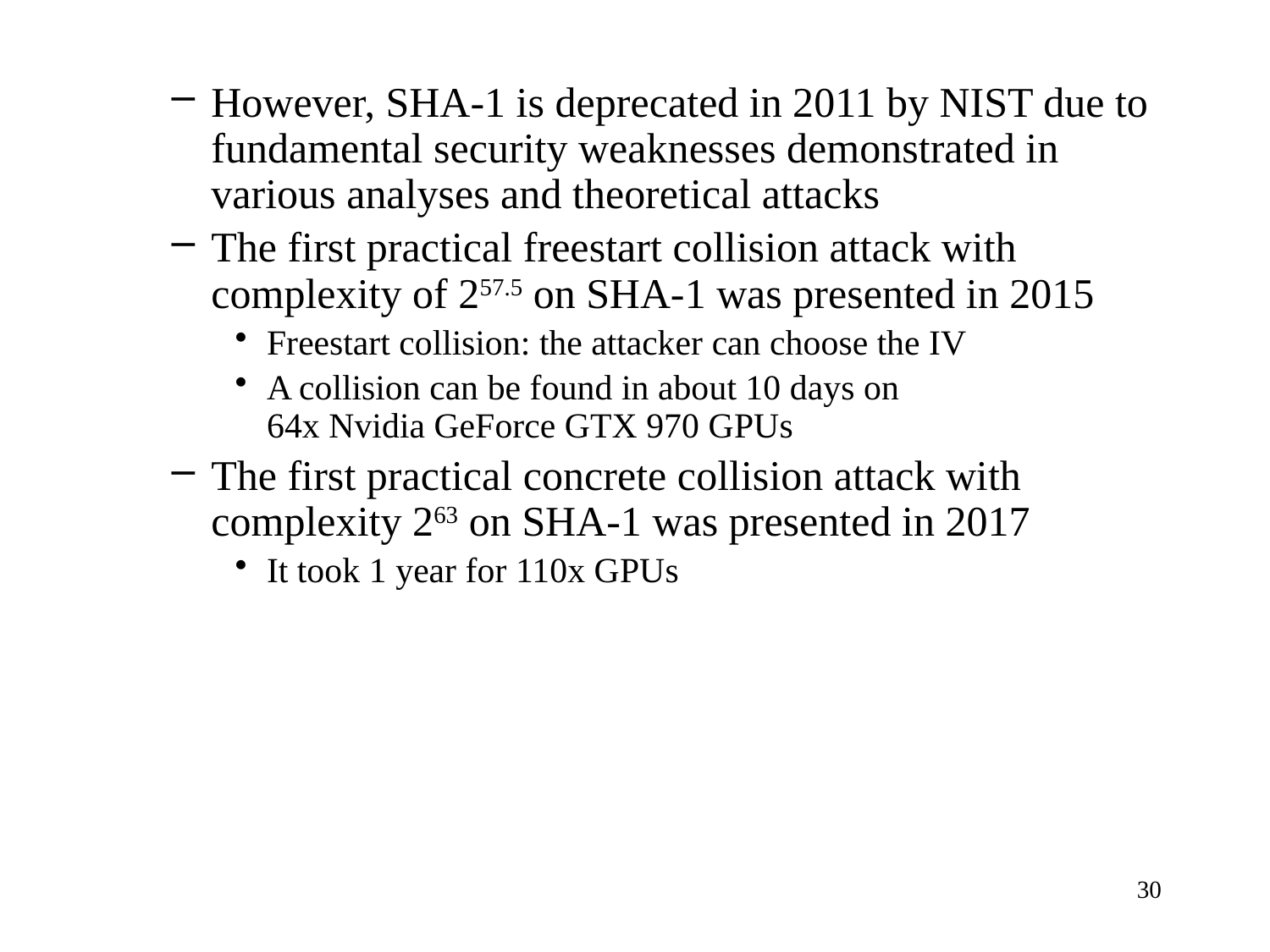

However, SHA-1 is deprecated in 2011 by NIST due to fundamental security weaknesses demonstrated in various analyses and theoretical attacks
The first practical freestart collision attack with complexity of 257.5 on SHA-1 was presented in 2015
Freestart collision: the attacker can choose the IV
A collision can be found in about 10 days on
64x Nvidia GeForce GTX 970 GPUs
The first practical concrete collision attack with complexity 263 on SHA-1 was presented in 2017
It took 1 year for 110x GPUs

30